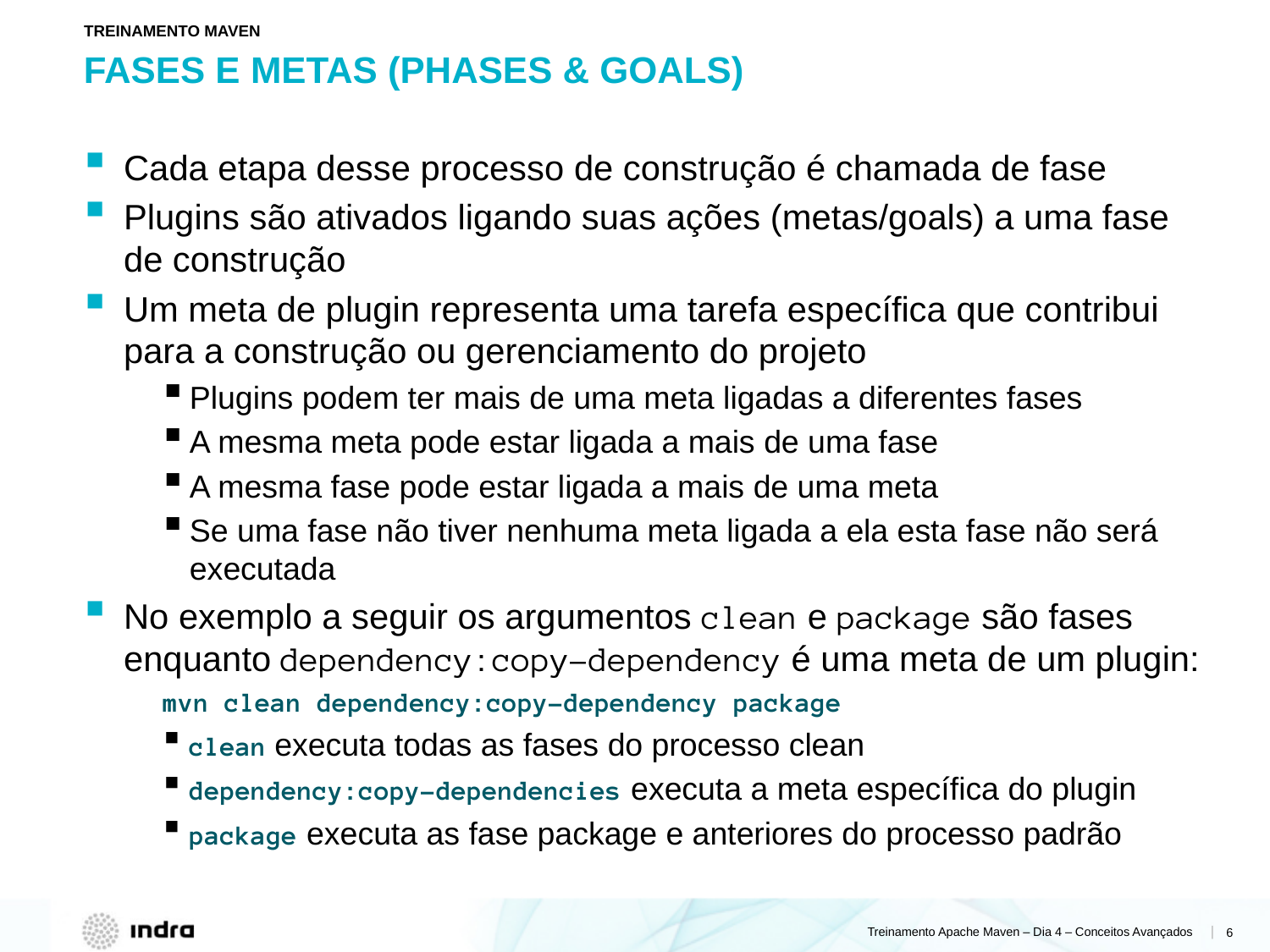

TREINAMENTO MAVEN
# Fases e metas (phases & goals)
Cada etapa desse processo de construção é chamada de fase
Plugins são ativados ligando suas ações (metas/goals) a uma fase de construção
Um meta de plugin representa uma tarefa específica que contribui para a construção ou gerenciamento do projeto
Plugins podem ter mais de uma meta ligadas a diferentes fases
A mesma meta pode estar ligada a mais de uma fase
A mesma fase pode estar ligada a mais de uma meta
Se uma fase não tiver nenhuma meta ligada a ela esta fase não será executada
No exemplo a seguir os argumentos clean e package são fases enquanto dependency:copy-dependency é uma meta de um plugin:
mvn clean dependency:copy-dependency package
clean executa todas as fases do processo clean
dependency:copy-dependencies executa a meta específica do plugin
package executa as fase package e anteriores do processo padrão